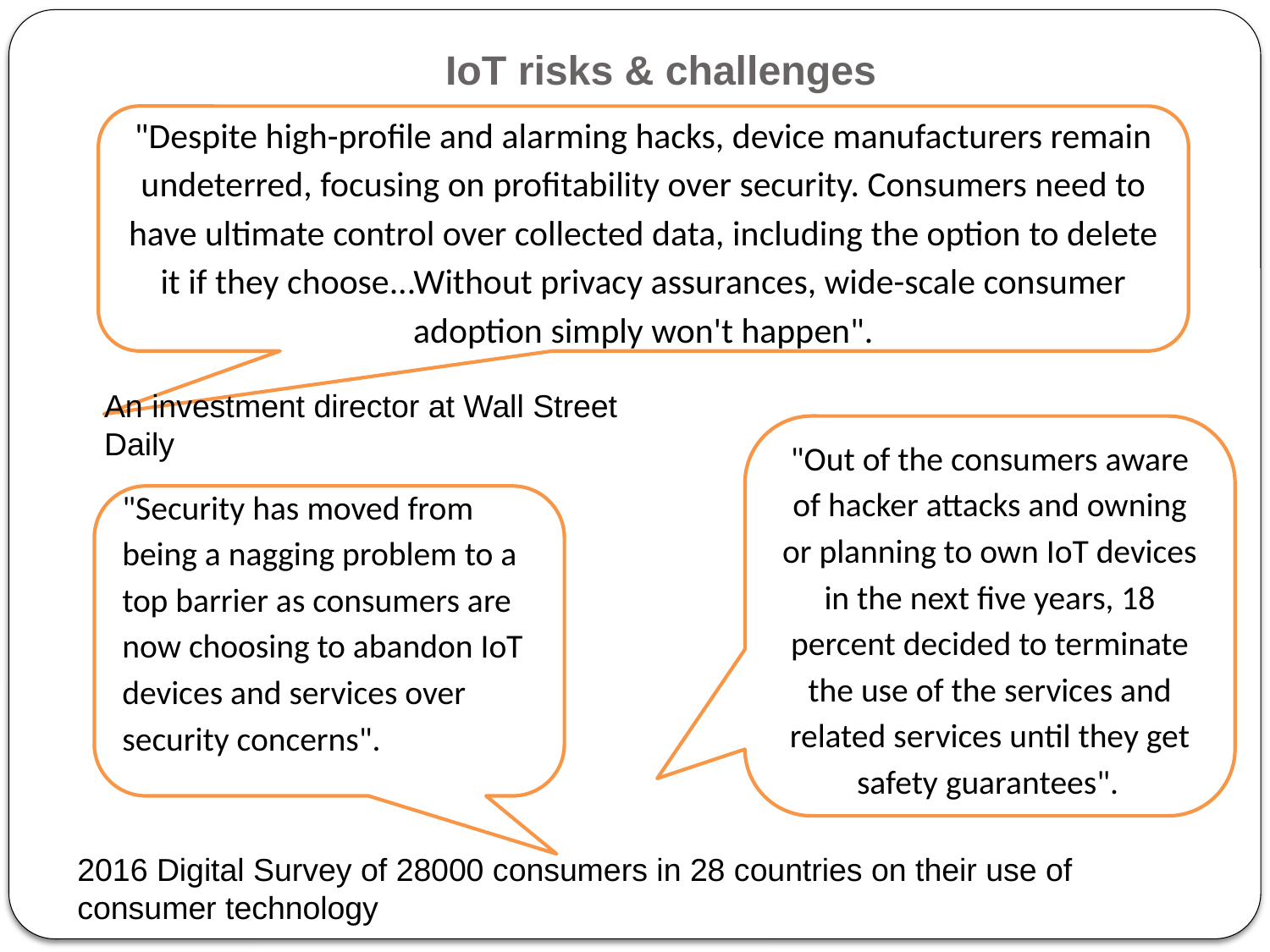

# IoT risks & challenges
"Despite high-profile and alarming hacks, device manufacturers remain undeterred, focusing on profitability over security. Consumers need to have ultimate control over collected data, including the option to delete it if they choose...Without privacy assurances, wide-scale consumer adoption simply won't happen".
An investment director at Wall Street Daily
"Out of the consumers aware of hacker attacks and owning or planning to own IoT devices in the next five years, 18 percent decided to terminate the use of the services and related services until they get safety guarantees".
"Security has moved from being a nagging problem to a top barrier as consumers are now choosing to abandon IoT devices and services over security concerns".

2016 Digital Survey of 28000 consumers in 28 countries on their use of consumer technology